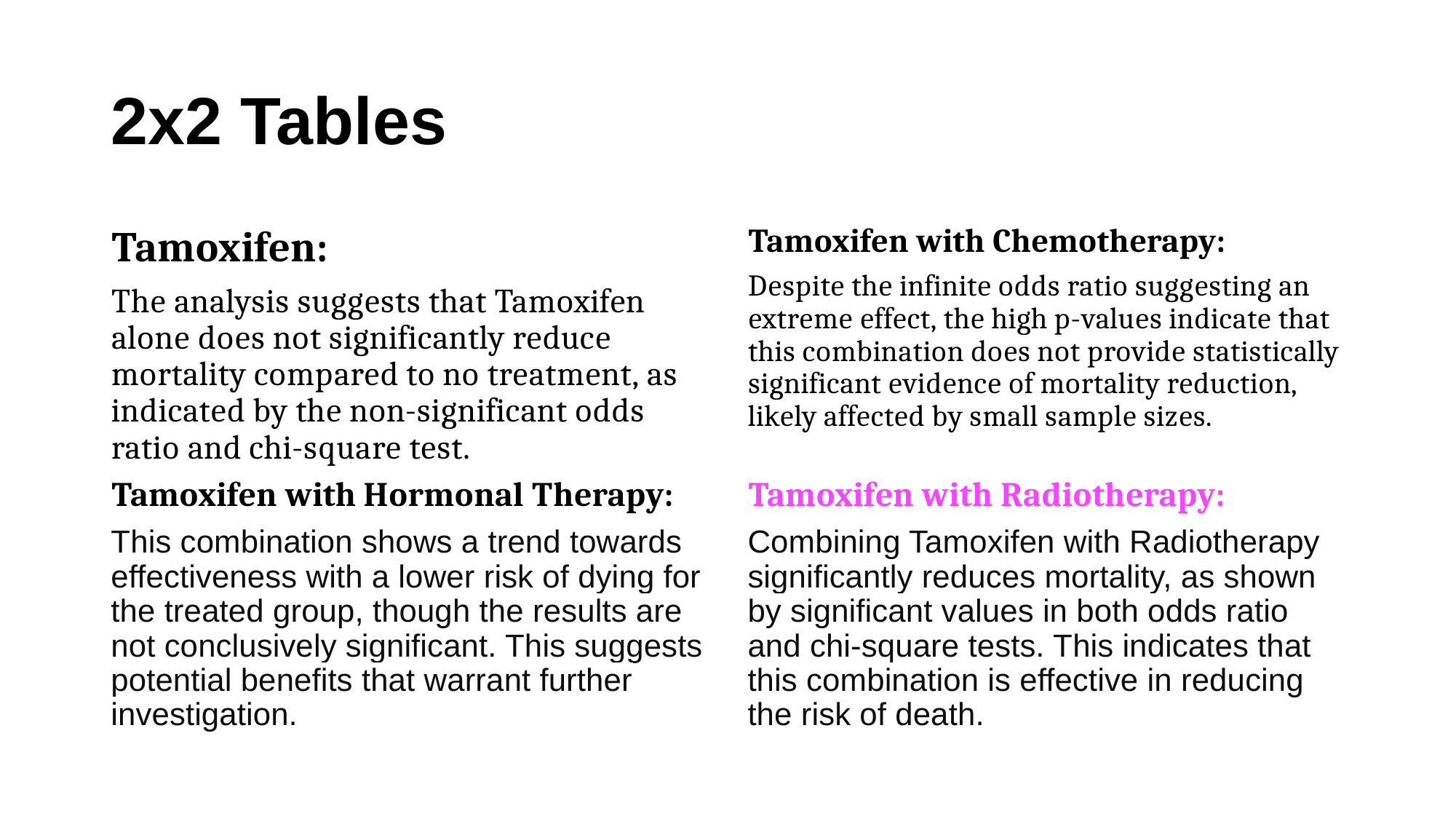

# 2x2 Tables
Tamoxifen with Chemotherapy:
Despite the infinite odds ratio suggesting an extreme effect, the high p-values indicate that this combination does not provide statistically significant evidence of mortality reduction, likely affected by small sample sizes.

Tamoxifen:
The analysis suggests that Tamoxifen alone does not significantly reduce mortality compared to no treatment, as indicated by the non-significant odds ratio and chi-square test.

Tamoxifen with Hormonal Therapy:
This combination shows a trend towards effectiveness with a lower risk of dying for the treated group, though the results are not conclusively significant. This suggests potential benefits that warrant further investigation.
Tamoxifen with Radiotherapy:
Combining Tamoxifen with Radiotherapy significantly reduces mortality, as shown by significant values in both odds ratio and chi-square tests. This indicates that this combination is effective in reducing the risk of death.